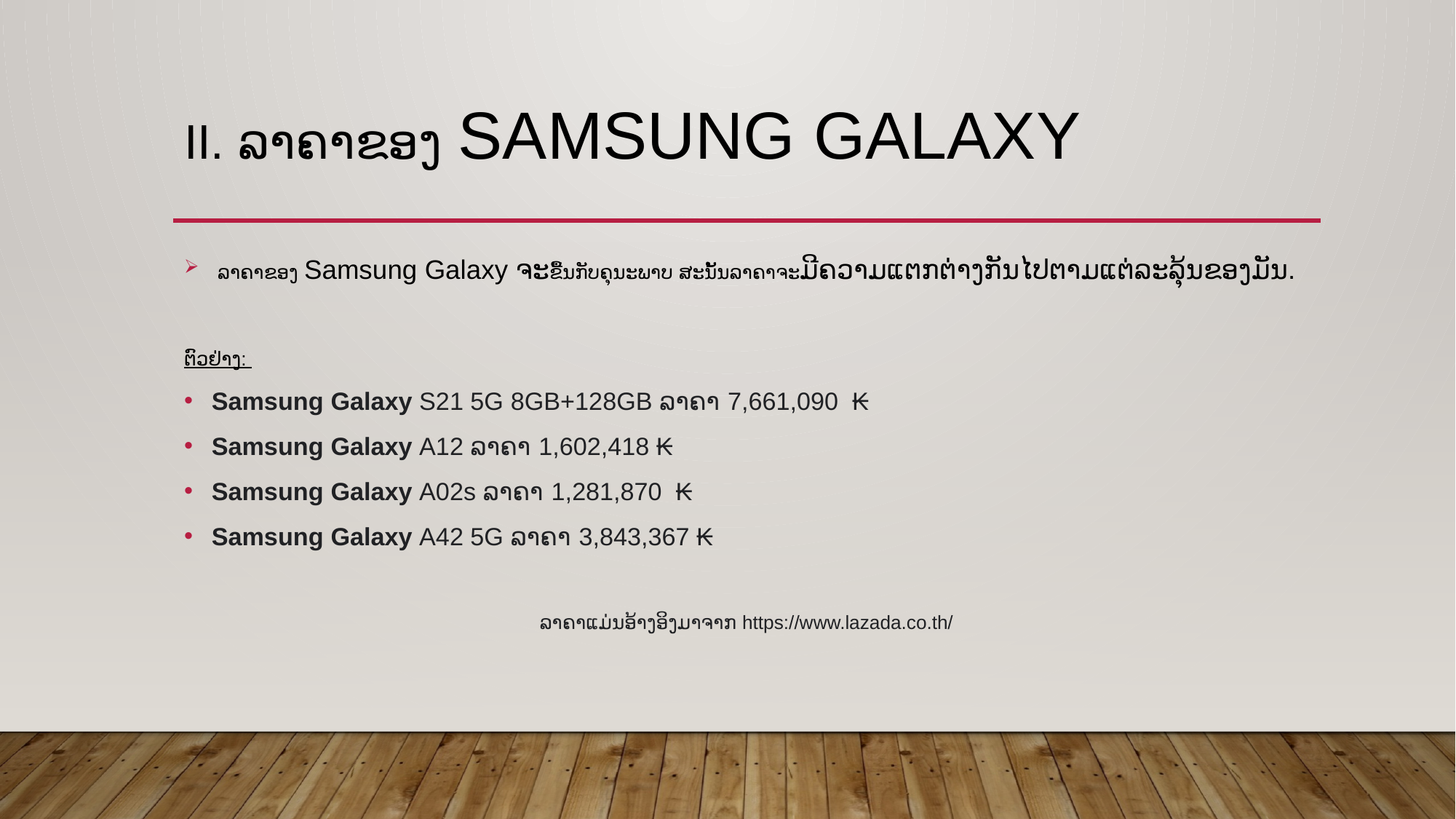

# II. ລາຄາຂອງ Samsung Galaxy
 ລາຄາຂອງ Samsung Galaxy ຈະຂື້ນກັບຄຸນະພາບ ສະນັ້ນລາຄາຈະມີຄວາມແຕກຕ່າງກັນໄປຕາມແຕ່ລະລຸ້ນຂອງມັນ.

ຕົວຢ່າງ:
Samsung Galaxy S21 5G 8GB+128GB ລາຄາ 7,661,090  ₭
Samsung Galaxy A12 ລາຄາ 1,602,418 ₭
Samsung Galaxy A02s ລາຄາ 1,281,870  ₭
Samsung Galaxy A42 5G ລາຄາ 3,843,367 ₭

ລາຄາແມ່ນອ້າງອິງມາຈາກ https://www.lazada.co.th/